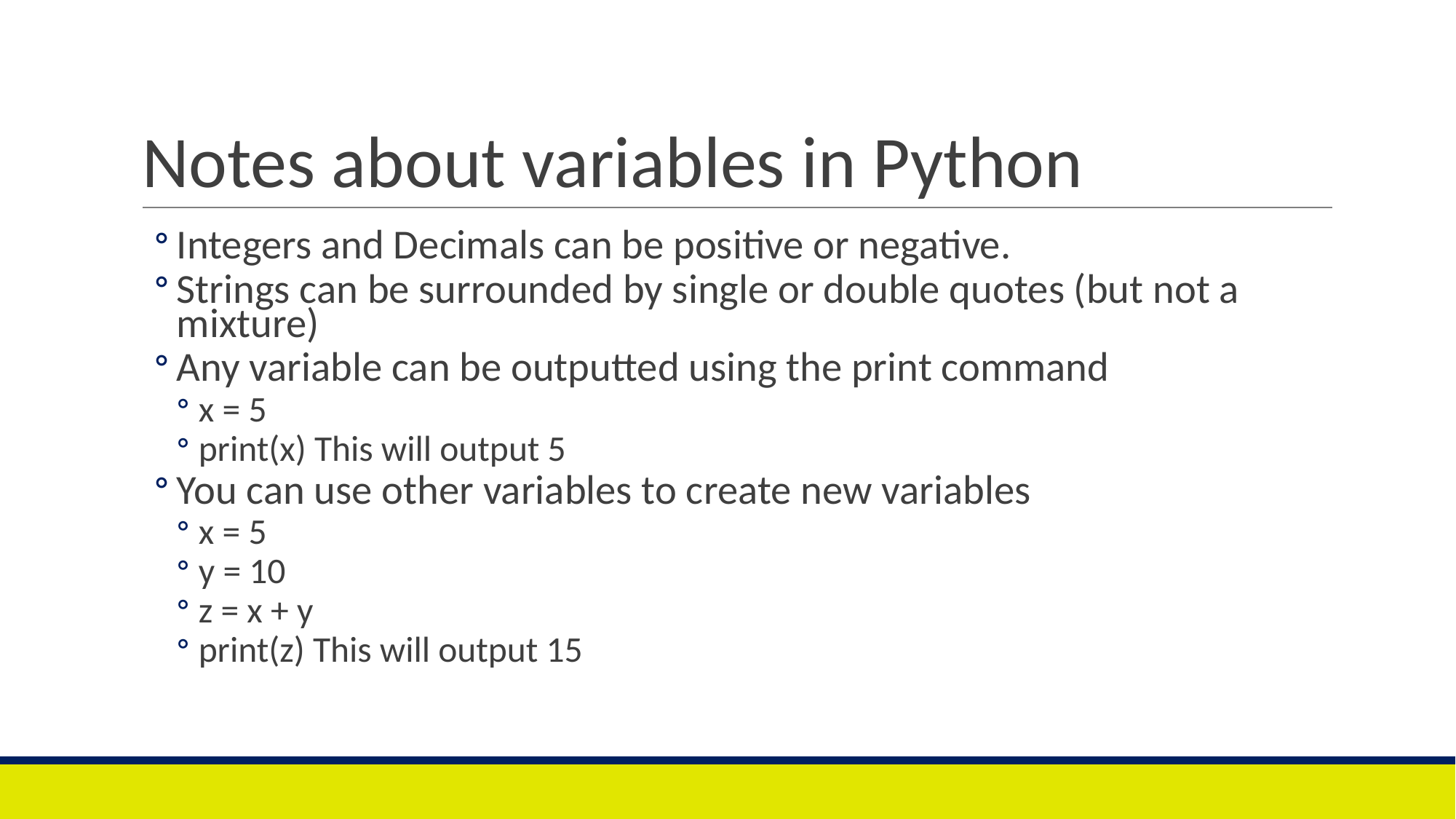

# Notes about variables in Python
Integers and Decimals can be positive or negative.
Strings can be surrounded by single or double quotes (but not a mixture)
Any variable can be outputted using the print command
x = 5
print(x) This will output 5
You can use other variables to create new variables
x = 5
y = 10
z = x + y
print(z) This will output 15